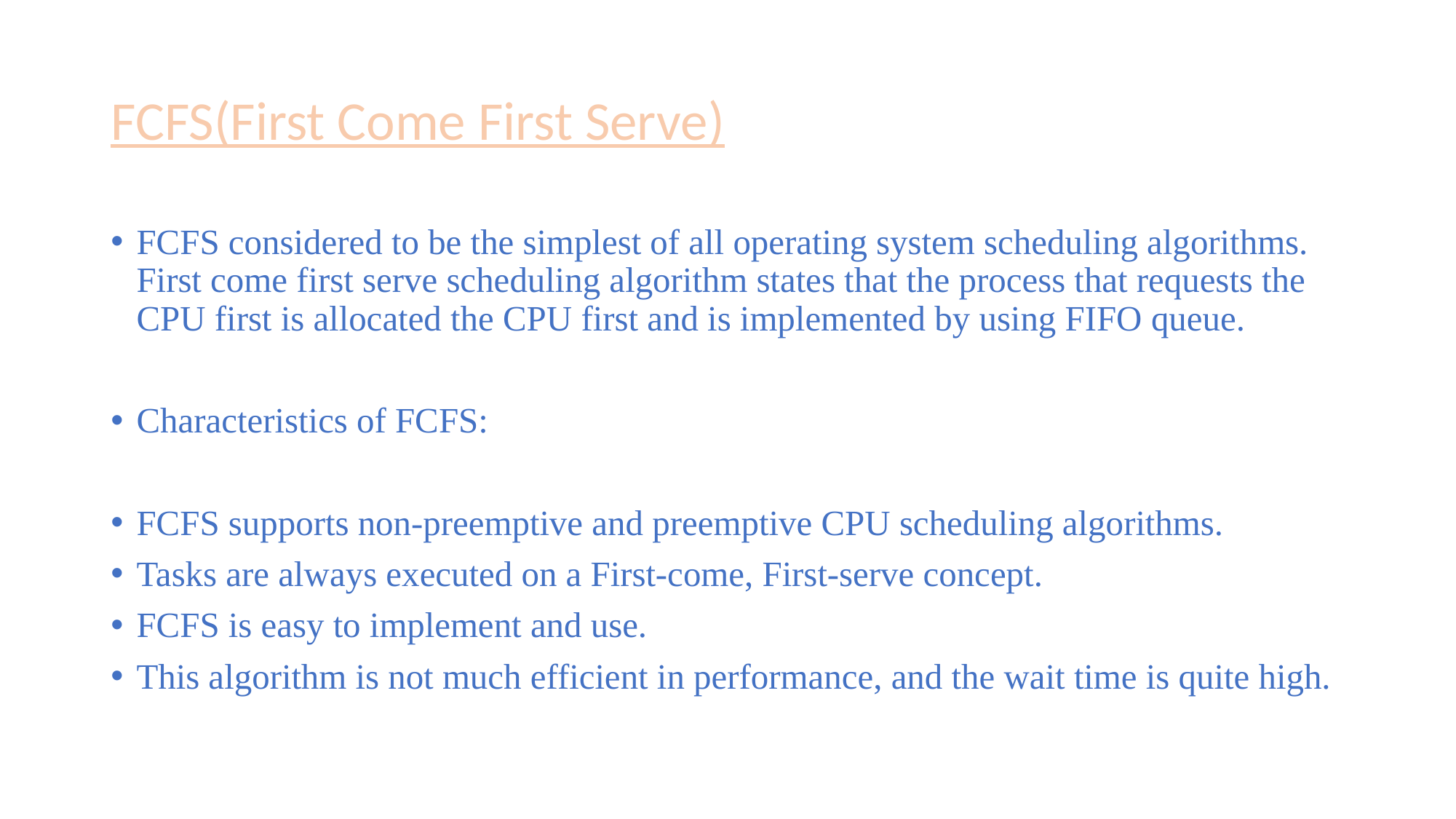

# FCFS(First Come First Serve)
FCFS considered to be the simplest of all operating system scheduling algorithms. First come first serve scheduling algorithm states that the process that requests the CPU first is allocated the CPU first and is implemented by using FIFO queue.

Characteristics of FCFS:

FCFS supports non-preemptive and preemptive CPU scheduling algorithms.
Tasks are always executed on a First-come, First-serve concept.
FCFS is easy to implement and use.
This algorithm is not much efficient in performance, and the wait time is quite high.